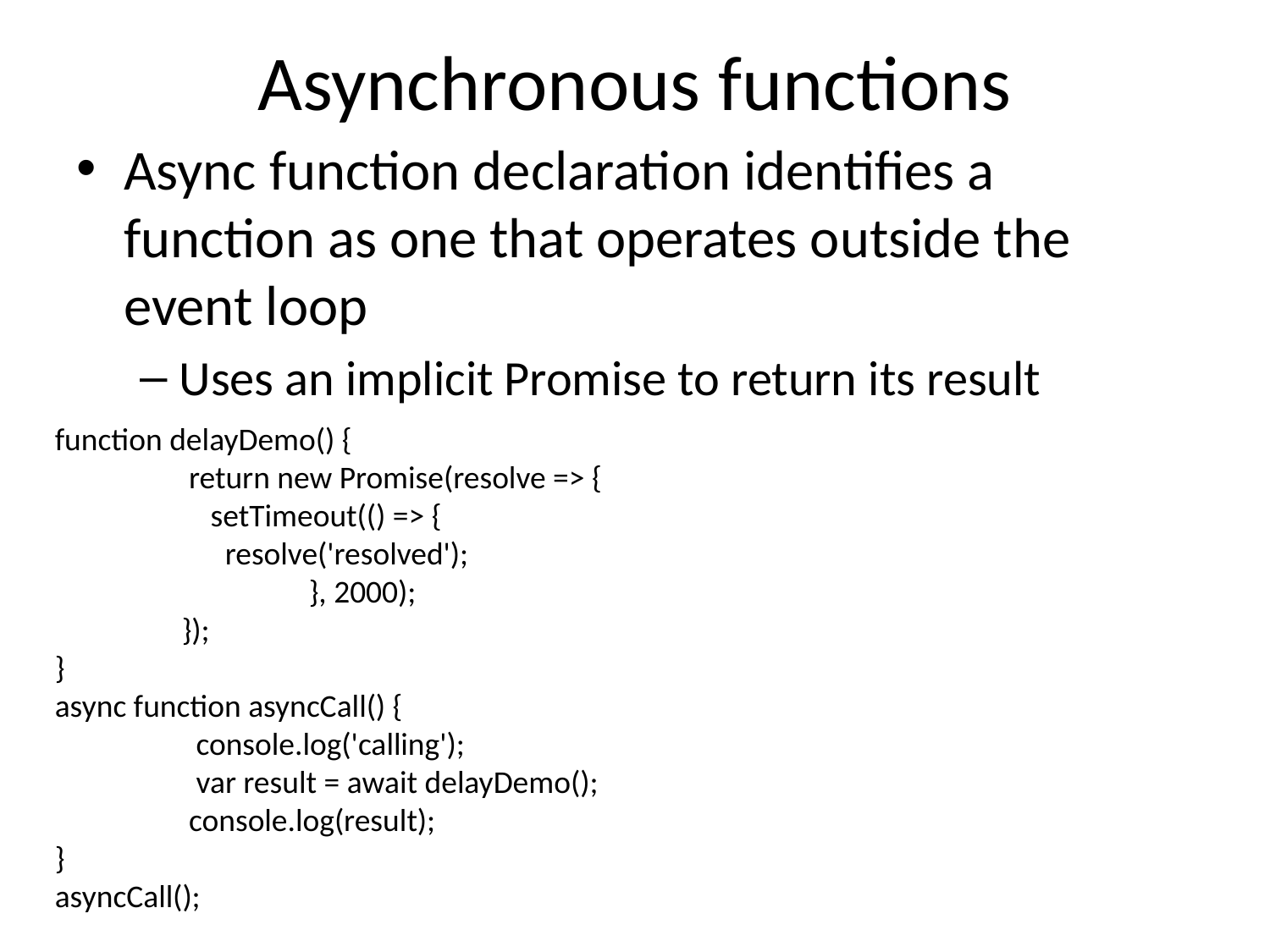

# Asynchronous functions
Async function declaration identifies a function as one that operates outside the event loop
Uses an implicit Promise to return its result
function delayDemo() {
 	 return new Promise(resolve => {
	    setTimeout(() => {
	      resolve('resolved');
		}, 2000);
	});
}
async function asyncCall() {
	  console.log('calling');
	  var result = await delayDemo();
	 console.log(result);
}
asyncCall();